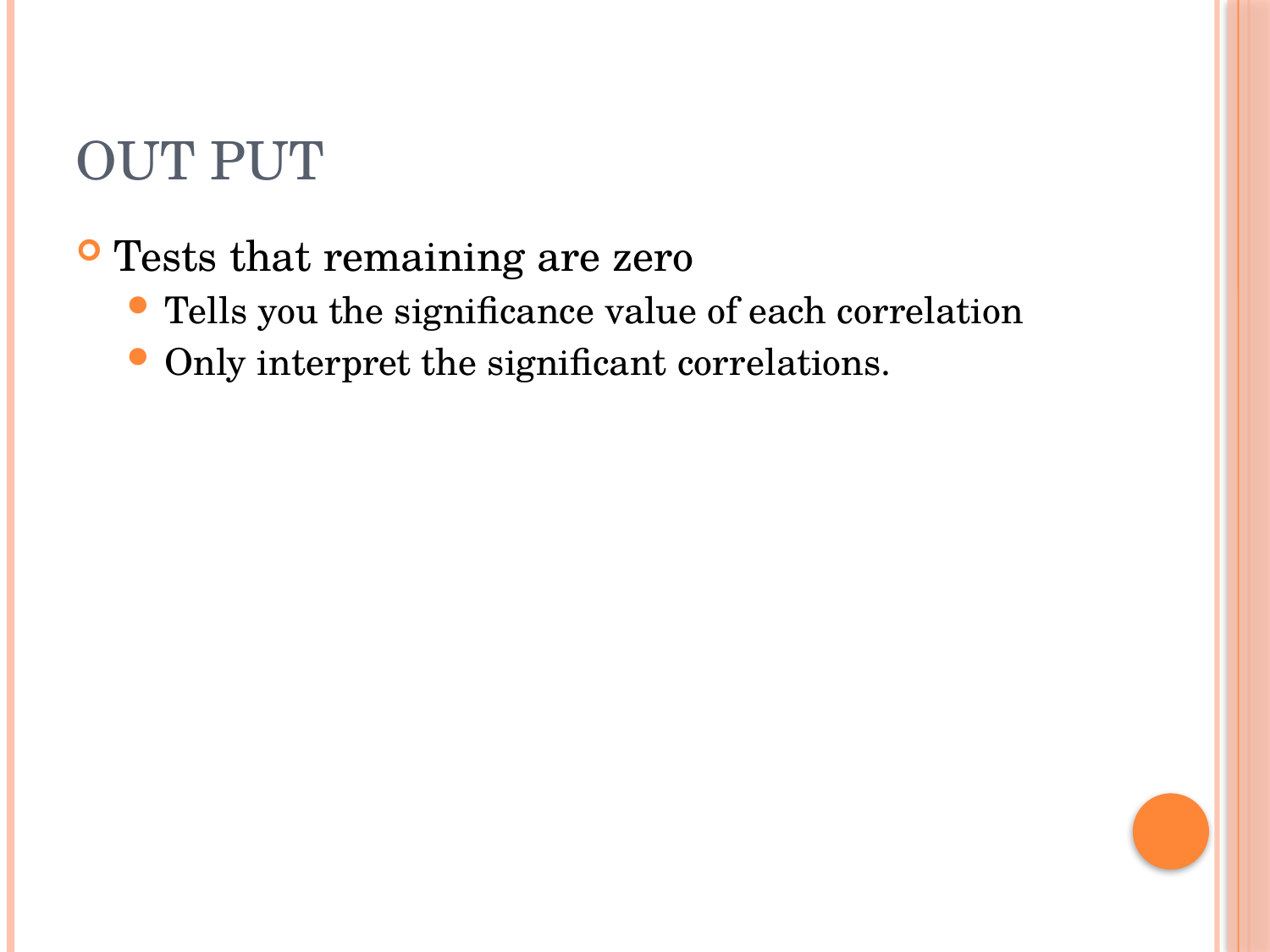

# Out put
Tests that remaining are zero
Tells you the significance value of each correlation
Only interpret the significant correlations.